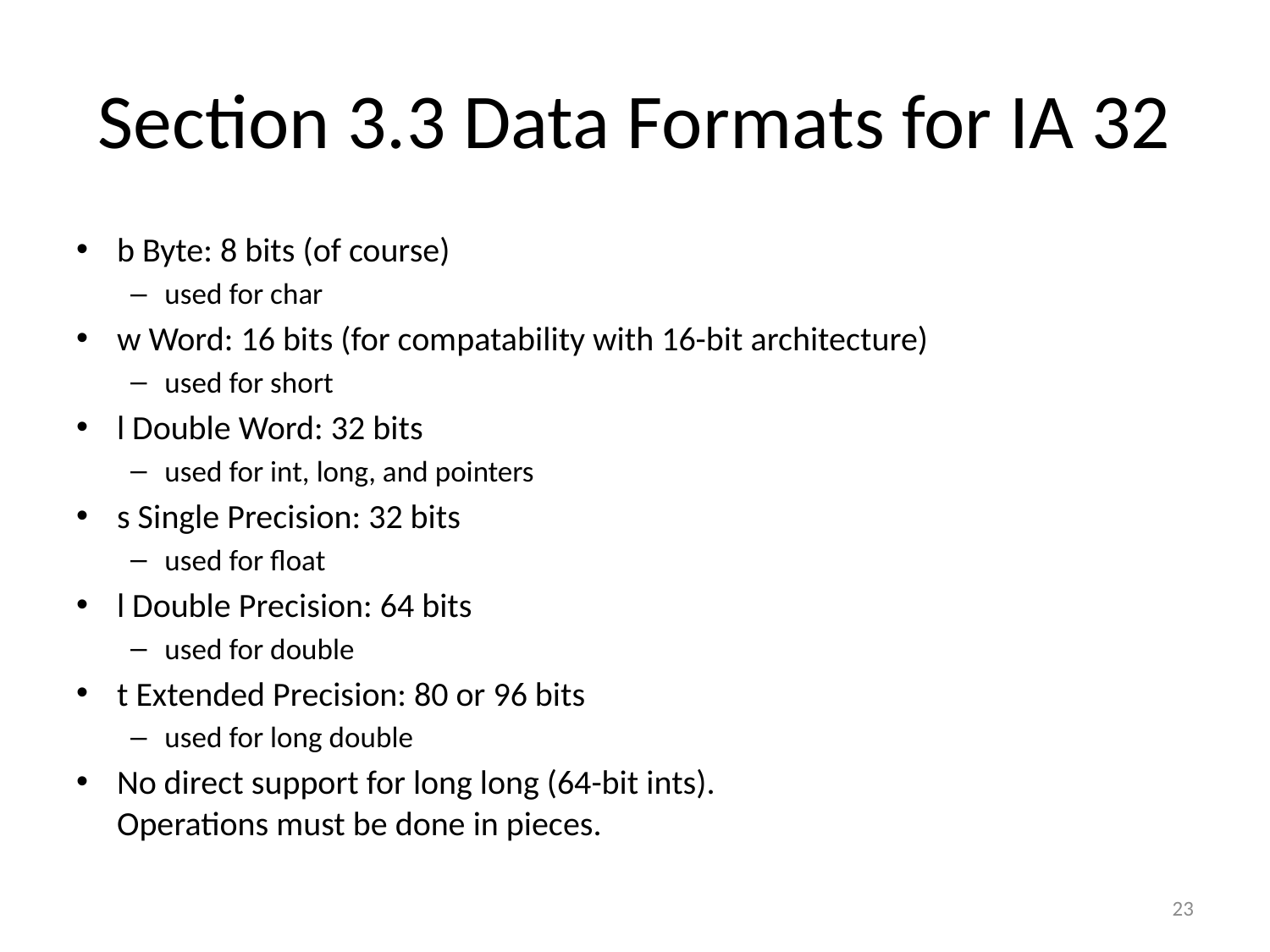

# Section 3.3 Data Formats for IA 32
b Byte: 8 bits (of course)
used for char
w Word: 16 bits (for compatability with 16-bit architecture)
used for short
l Double Word: 32 bits
used for int, long, and pointers
s Single Precision: 32 bits
used for float
l Double Precision: 64 bits
used for double
t Extended Precision: 80 or 96 bits
used for long double
No direct support for long long (64-bit ints).
Operations must be done in pieces.

23